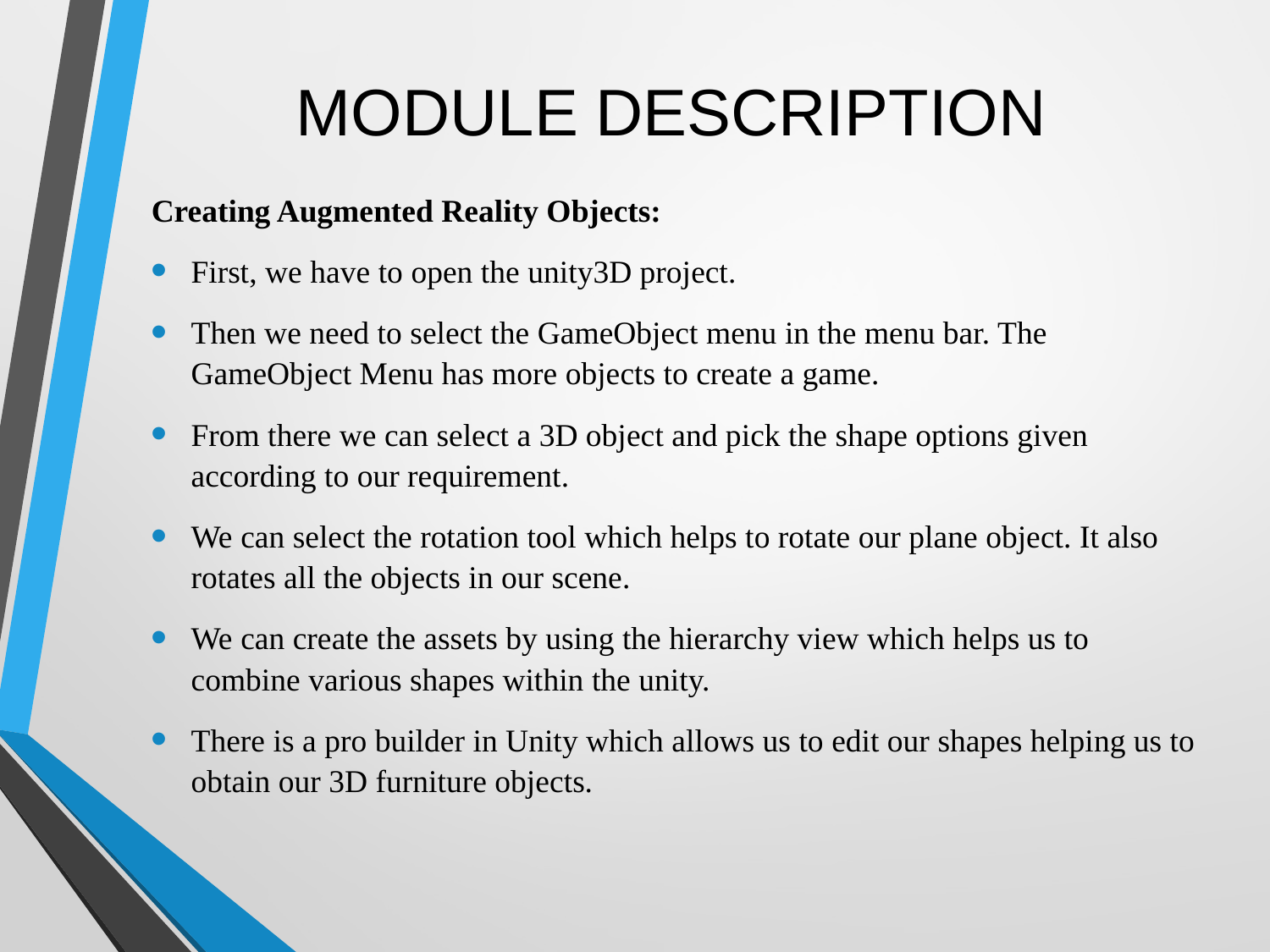

# MODULE DESCRIPTION
Creating Augmented Reality Objects:
First, we have to open the unity3D project.
Then we need to select the GameObject menu in the menu bar. The GameObject Menu has more objects to create a game.
From there we can select a 3D object and pick the shape options given according to our requirement.
We can select the rotation tool which helps to rotate our plane object. It also rotates all the objects in our scene.
We can create the assets by using the hierarchy view which helps us to combine various shapes within the unity.
There is a pro builder in Unity which allows us to edit our shapes helping us to obtain our 3D furniture objects.